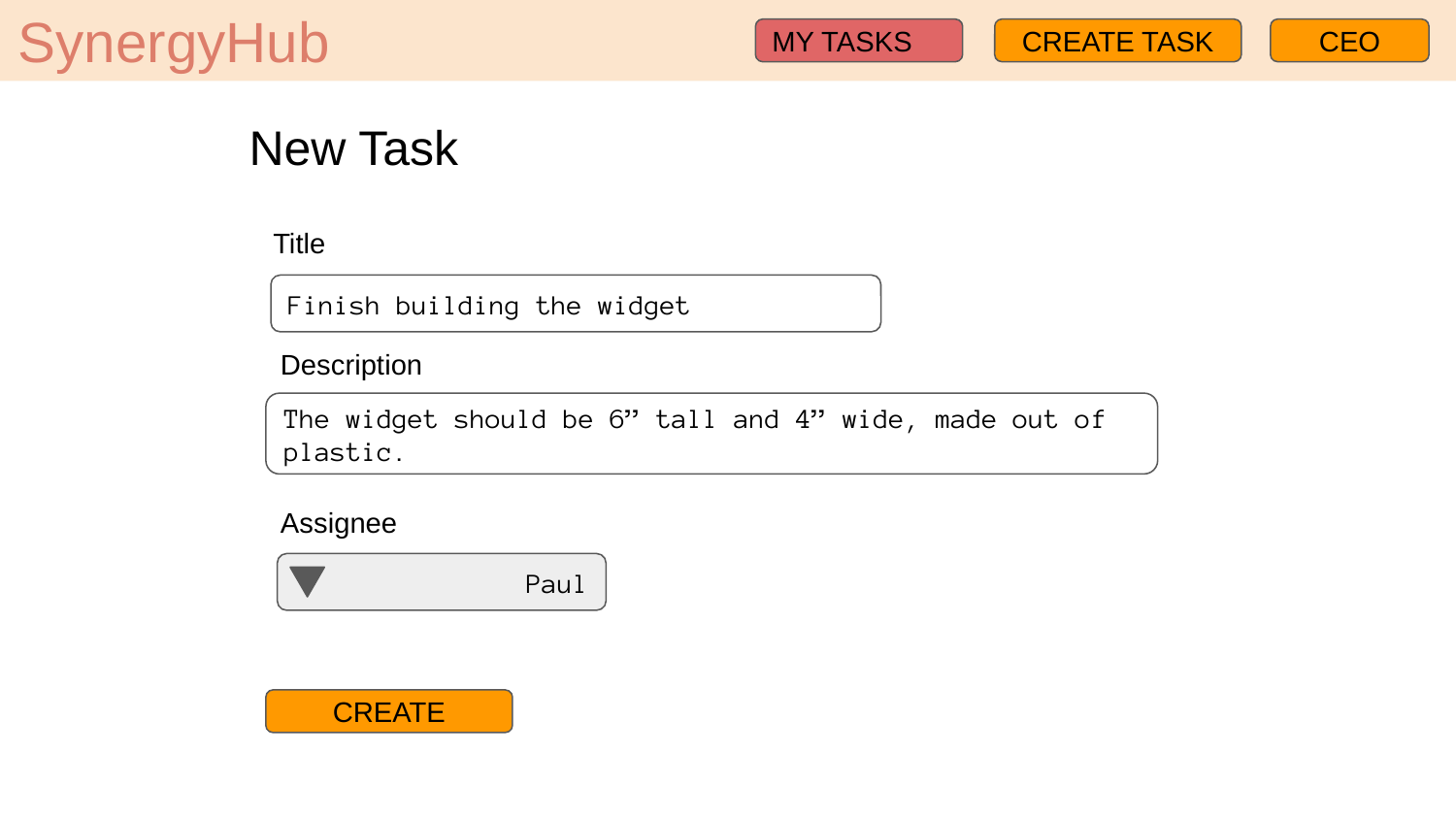

SynergyHub
MY TASKS
CREATE TASK
CEO
New Task
Title
Finish building the widget
Description
The widget should be 6” tall and 4” wide, made out of plastic.
Assignee
Paul

CREATE